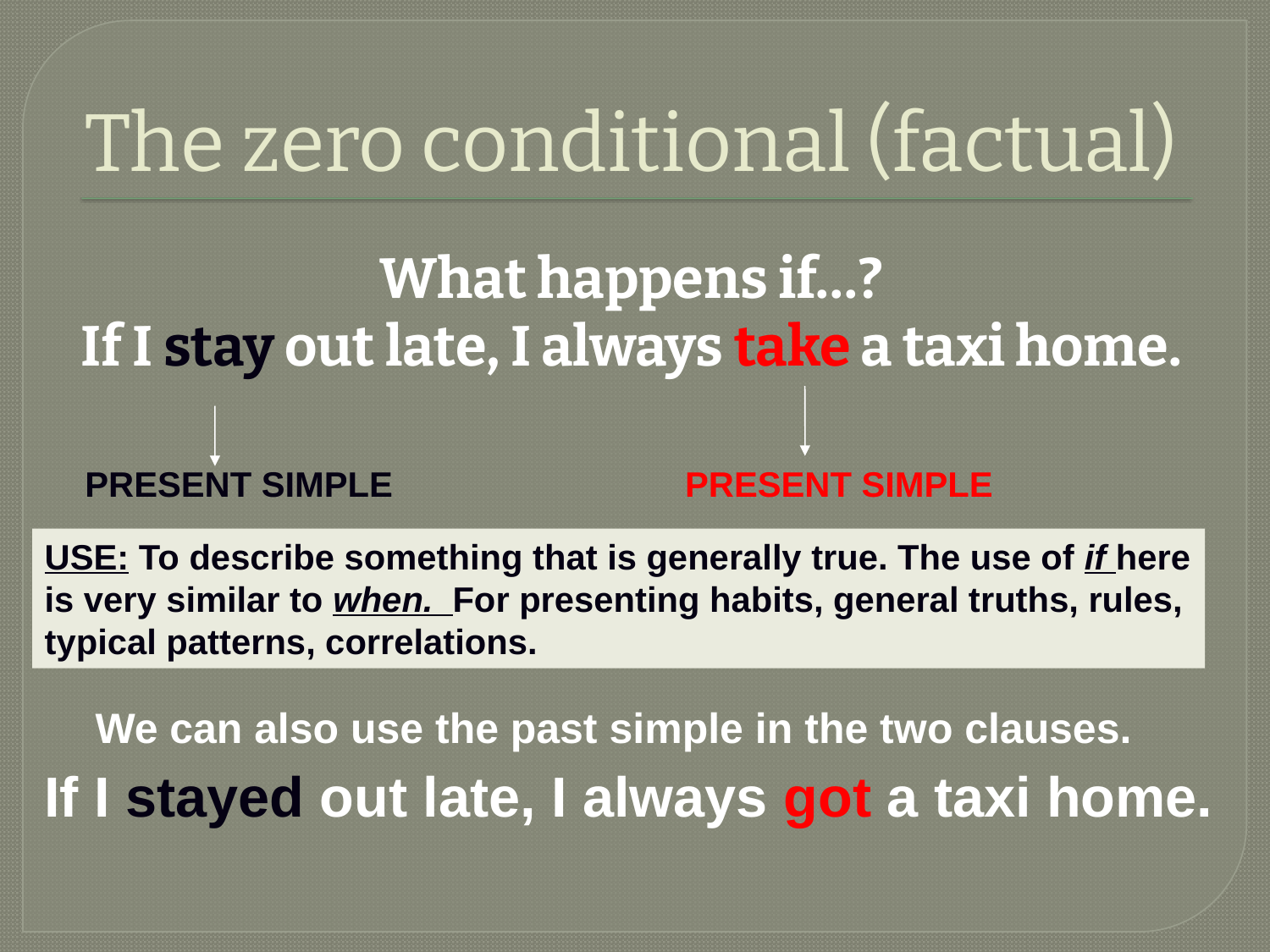

# The zero conditional (factual)
What happens if…?
If I stay out late, I always take a taxi home.

PRESENT SIMPLE
PRESENT SIMPLE
USE: To describe something that is generally true. The use of if here is very similar to when.  For presenting habits, general truths, rules, typical patterns, correlations.
We can also use the past simple in the two clauses.

If I stayed out late, I always got a taxi home.